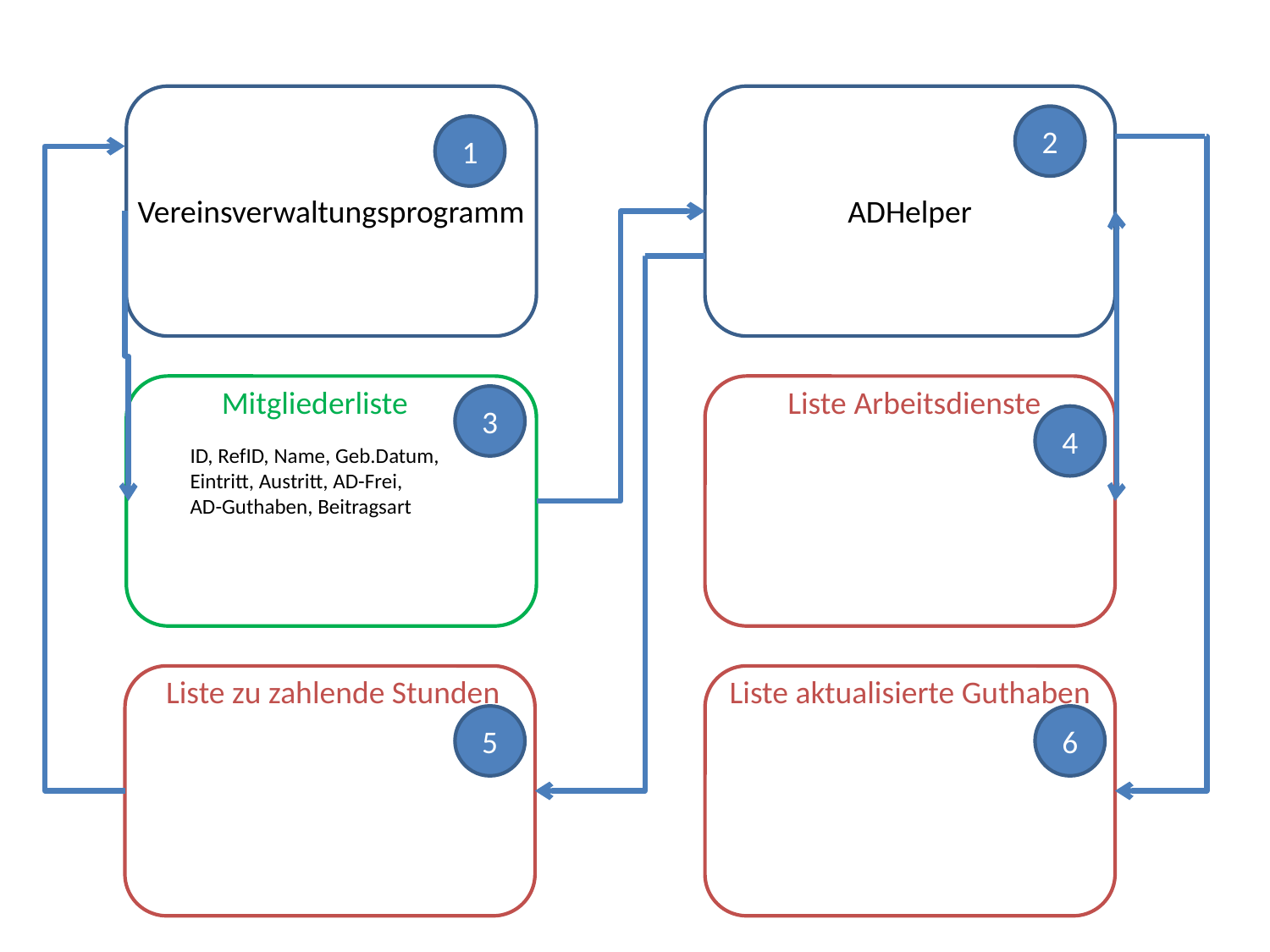

Vereinsverwaltungsprogramm

ADHelper
2
1

Mitgliederliste
ID, RefID, Name, Geb.Datum,
Eintritt, Austritt, AD-Frei,
AD-Guthaben, Beitragsart

Liste Arbeitsdienste
3
4

Liste zu zahlende Stunden

Liste aktualisierte Guthaben
5
6